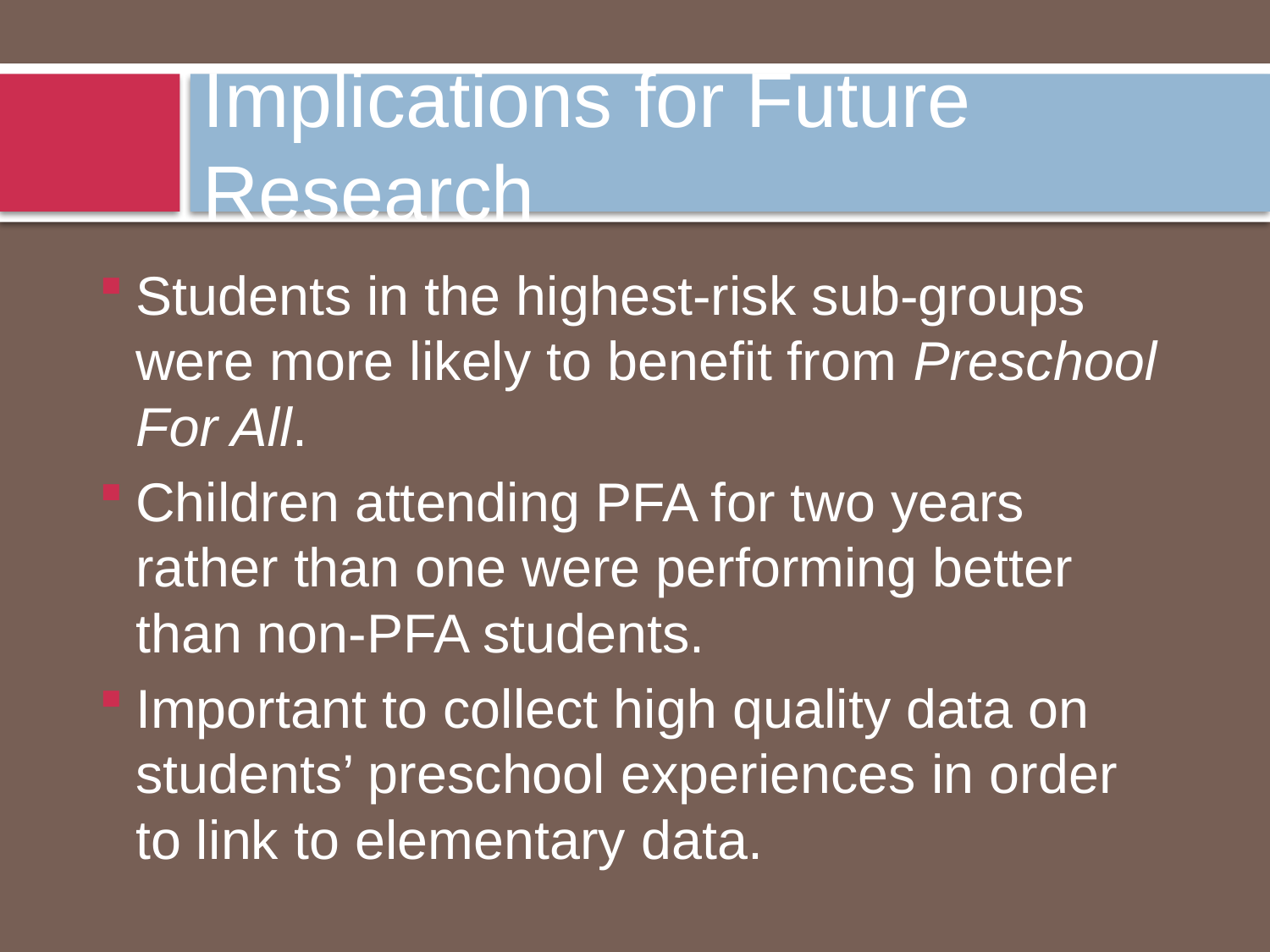

# Implications for Future Research
Students in the highest-risk sub-groups were more likely to benefit from Preschool For All.
Children attending PFA for two years rather than one were performing better than non-PFA students.
Important to collect high quality data on students’ preschool experiences in order to link to elementary data.